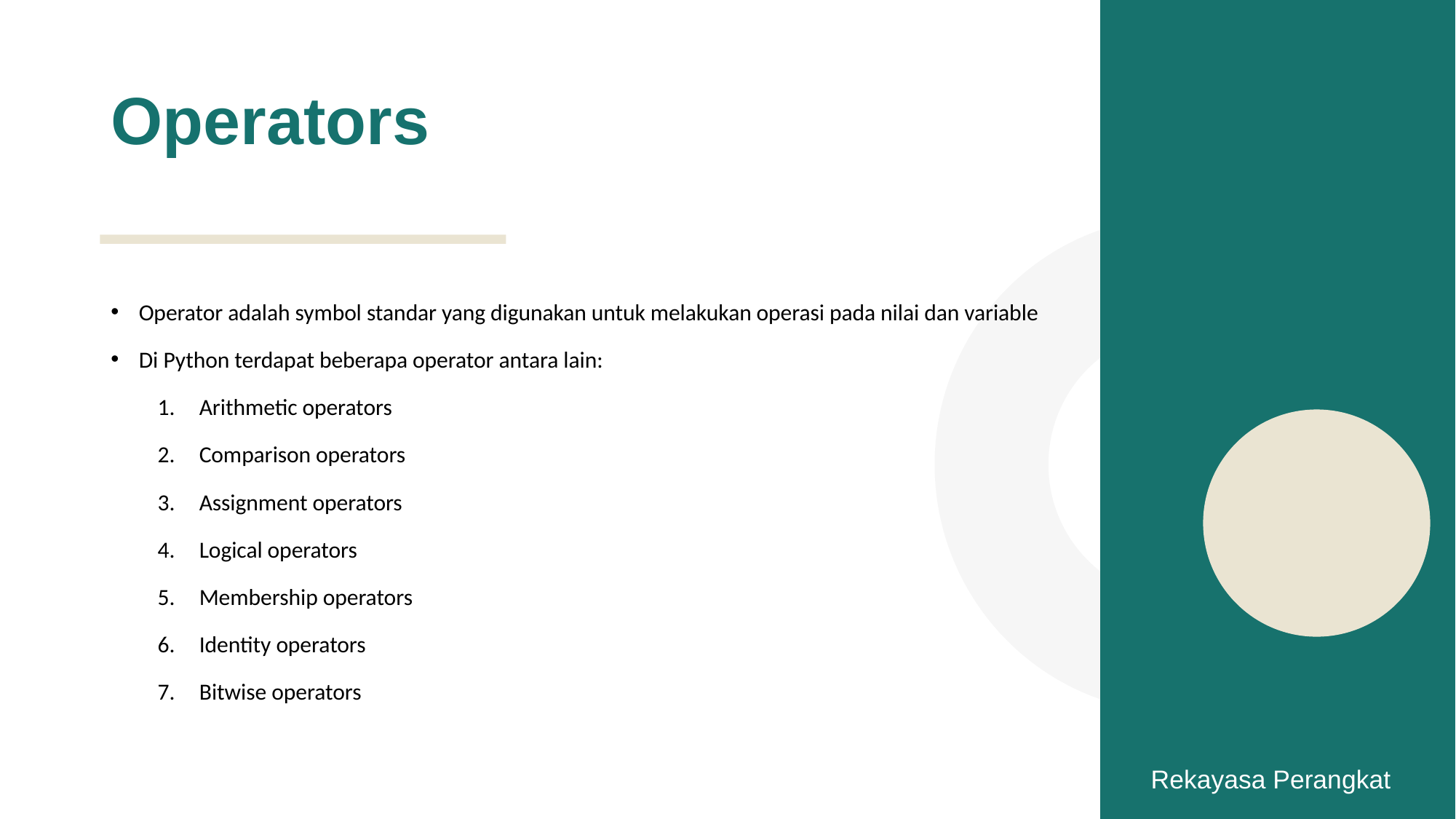

# Operators
Operator adalah symbol standar yang digunakan untuk melakukan operasi pada nilai dan variable
Di Python terdapat beberapa operator antara lain:
Arithmetic operators
Comparison operators
Assignment operators
Logical operators
Membership operators
Identity operators
Bitwise operators